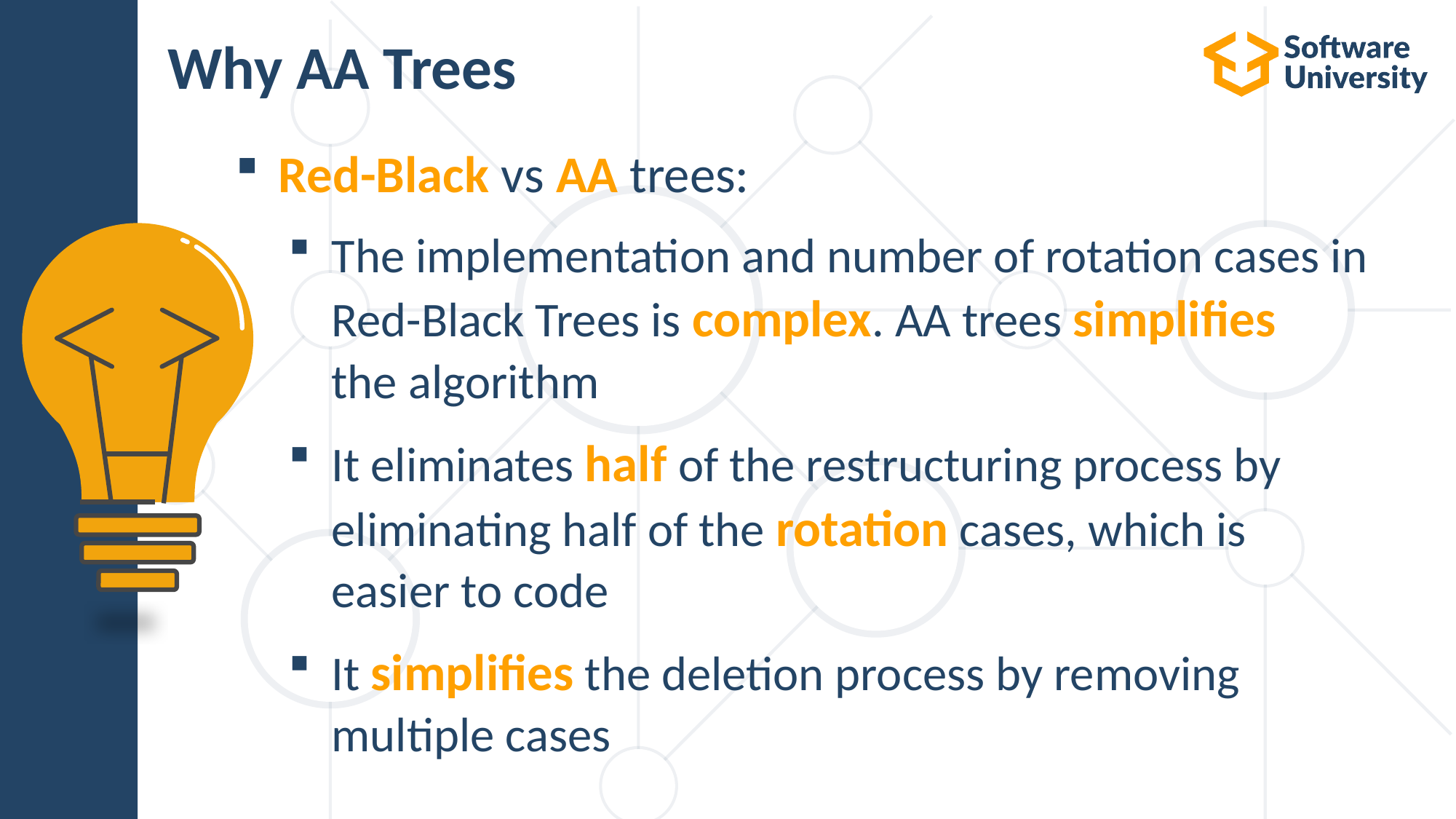

# Why AA Trees
Red-Black vs AA trees:
The implementation and number of rotation cases in Red-Black Trees is complex. AA trees simplifies
the algorithm
It eliminates half of the restructuring process by eliminating half of the rotation cases, which is
easier to code
It simplifies the deletion process by removing
multiple cases